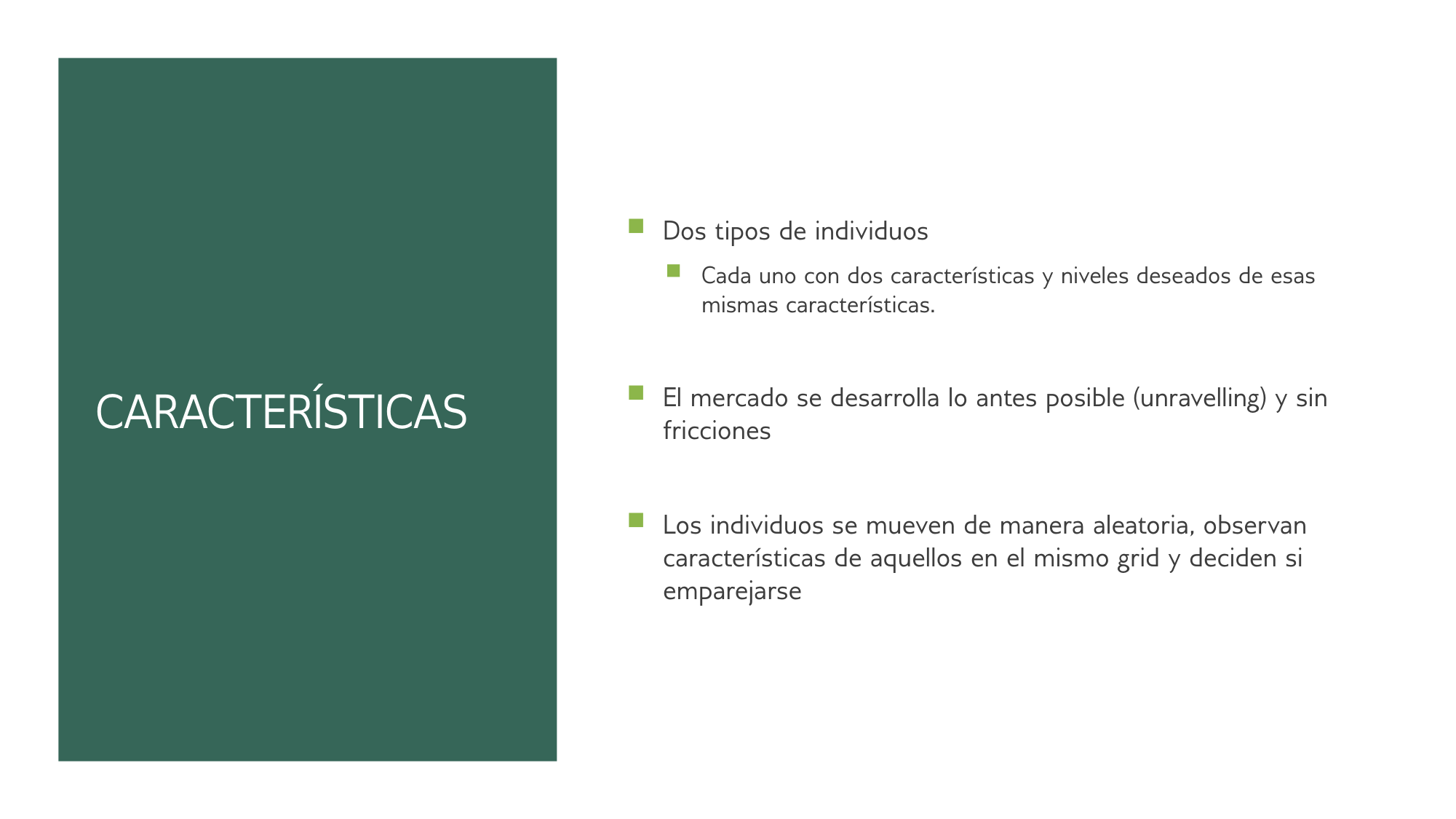

# Características
Dos tipos de individuos
Cada uno con dos características y niveles deseados de esas mismas características.

El mercado se desarrolla lo antes posible (unravelling) y sin fricciones

Los individuos se mueven de manera aleatoria, observan características de aquellos en el mismo grid y deciden si emparejarse